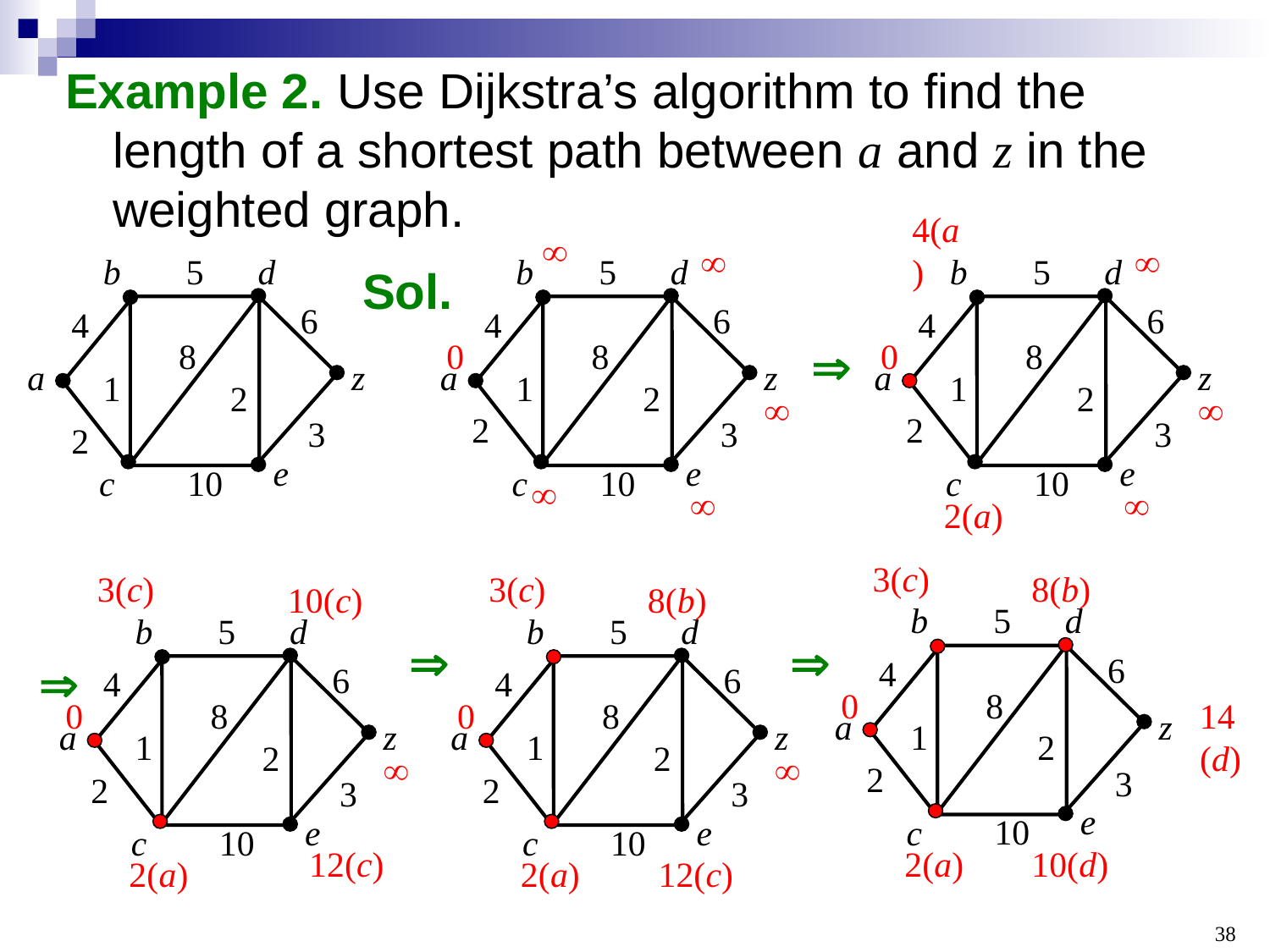

Example 2. Use Dijkstra’s algorithm to find the length of a shortest path between a and z in the weighted graph.
4(a)
∞
b
5
d

6

4

0
8
a
z
1

2

∞

2
3
e

10
c

∞
2(a)
∞
∞
b
5
d

6

4

0
8
a
z
1

2

∞

2
3
e

10
c

∞

∞
b
5
d

6

4

8
a
z
1

2

3
2
e

10
c

Sol.
⇒
3(c)
8(b)
b
5
d

6

4

0
8
       14
       (d)
a
z
1

2

2
3
e

10
c

2(a)
10(d)
3(c)
10(c)
b
5
d

6

4

0
8
a
z
1

2

∞

2
3
e

10
c

12(c)
2(a)
3(c)
8(b)
b
5
d

6

4

0
8
a
z
1

2

∞

2
3
e

10
c

2(a)
12(c)
⇒
⇒
⇒
38